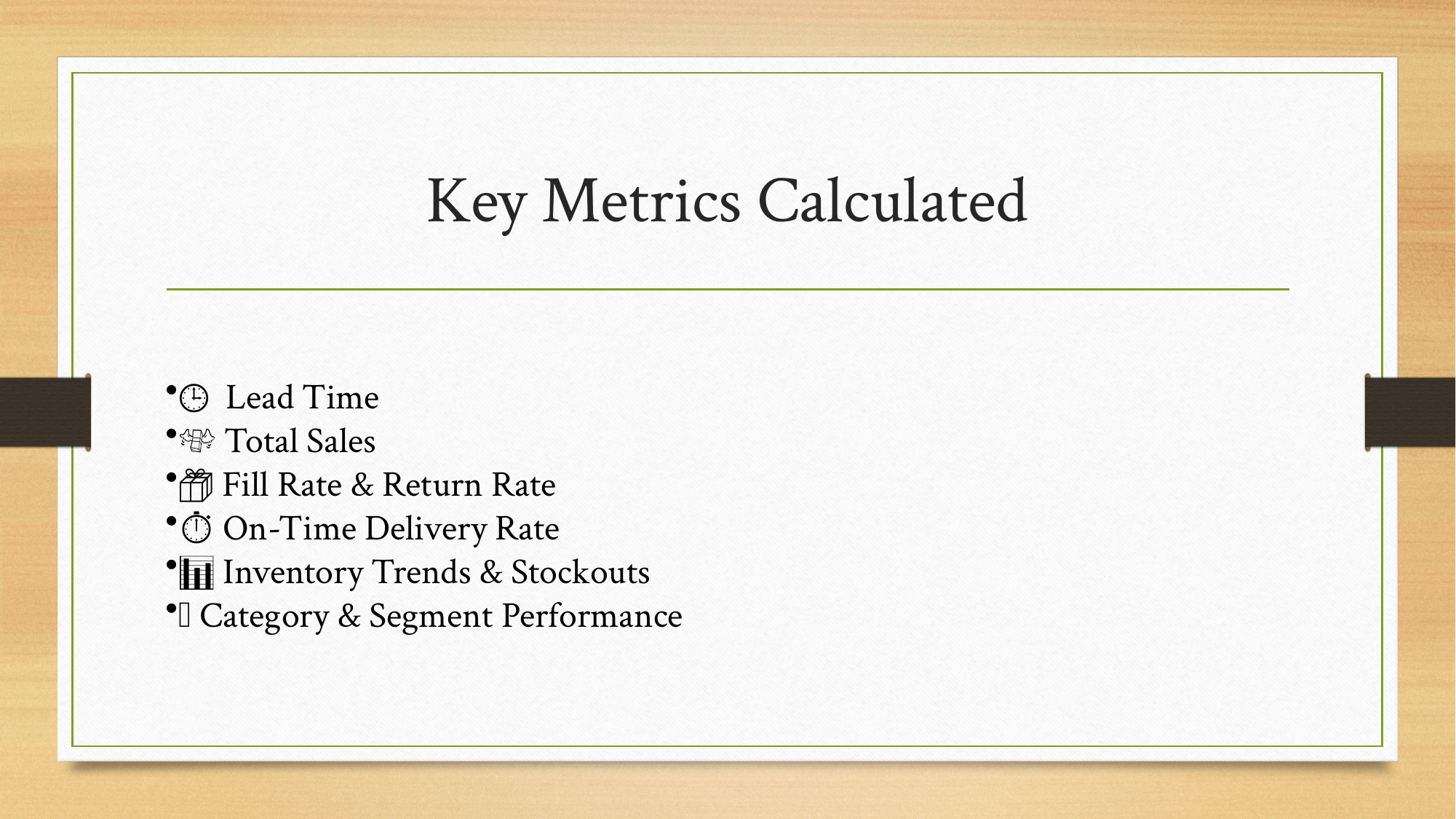

# Key Metrics Calculated
🕒  Lead Time
💸 Total Sales
📦 Fill Rate & Return Rate
⏱️ On-Time Delivery Rate
📊 Inventory Trends & Stockouts
🧾 Category & Segment Performance